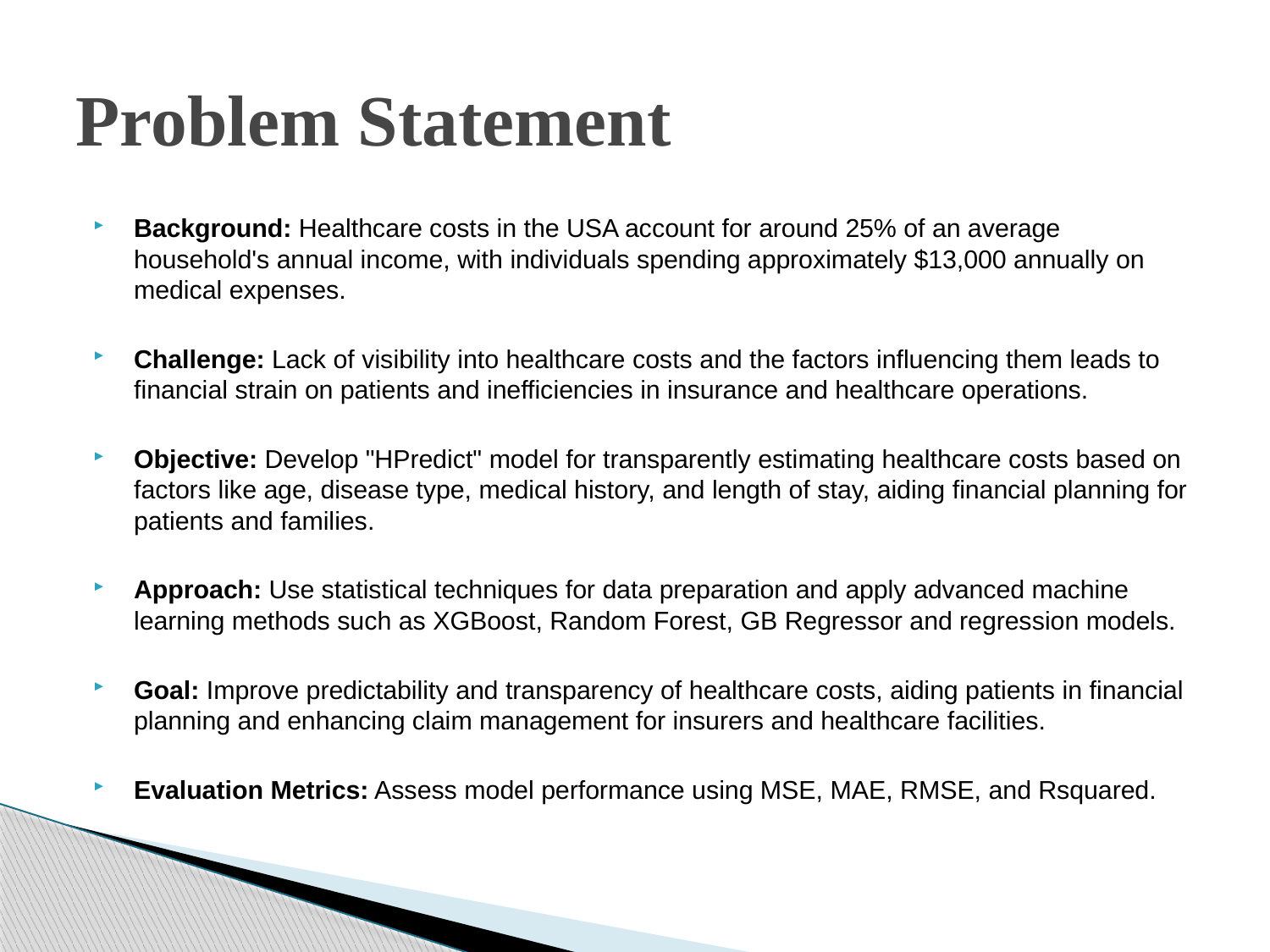

# Problem Statement
Background: Healthcare costs in the USA account for around 25% of an average household's annual income, with individuals spending approximately $13,000 annually on medical expenses.

Challenge: Lack of visibility into healthcare costs and the factors influencing them leads to financial strain on patients and inefficiencies in insurance and healthcare operations.

Objective: Develop "HPredict" model for transparently estimating healthcare costs based on factors like age, disease type, medical history, and length of stay, aiding financial planning for patients and families.

Approach: Use statistical techniques for data preparation and apply advanced machine learning methods such as XGBoost, Random Forest, GB Regressor and regression models.

Goal: Improve predictability and transparency of healthcare costs, aiding patients in financial planning and enhancing claim management for insurers and healthcare facilities.

Evaluation Metrics: Assess model performance using MSE, MAE, RMSE, and Rsquared.